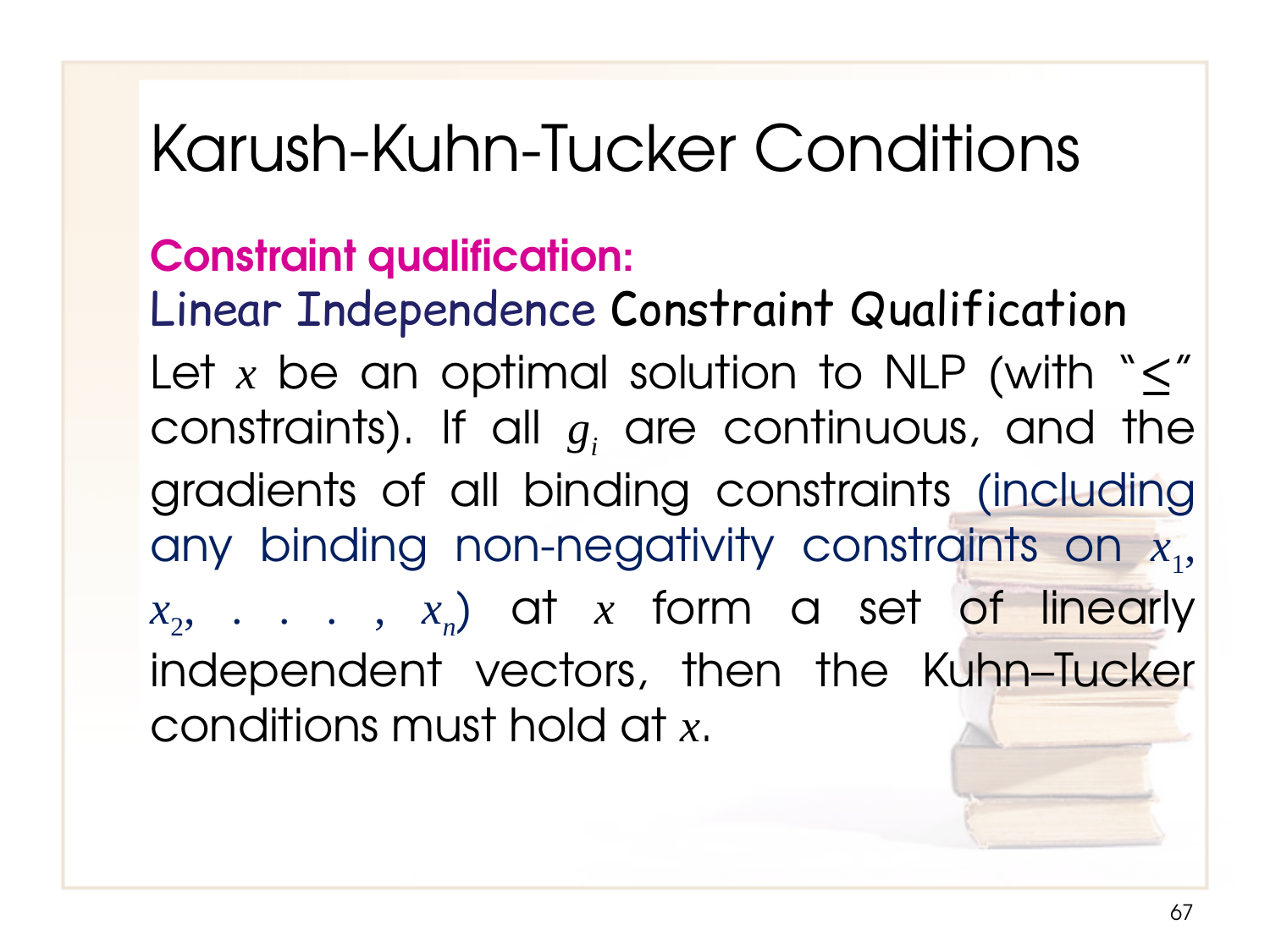

# Karush-Kuhn-Tucker Conditions
Constraint qualification:
Linear Independence Constraint Qualification
Let x be an optimal solution to NLP (with “≤” constraints). If all gi are continuous, and the gradients of all binding constraints (including any binding non-negativity constraints on x1, x2, . . . , xn) at x form a set of linearly independent vectors, then the Kuhn–Tucker conditions must hold at x.
67